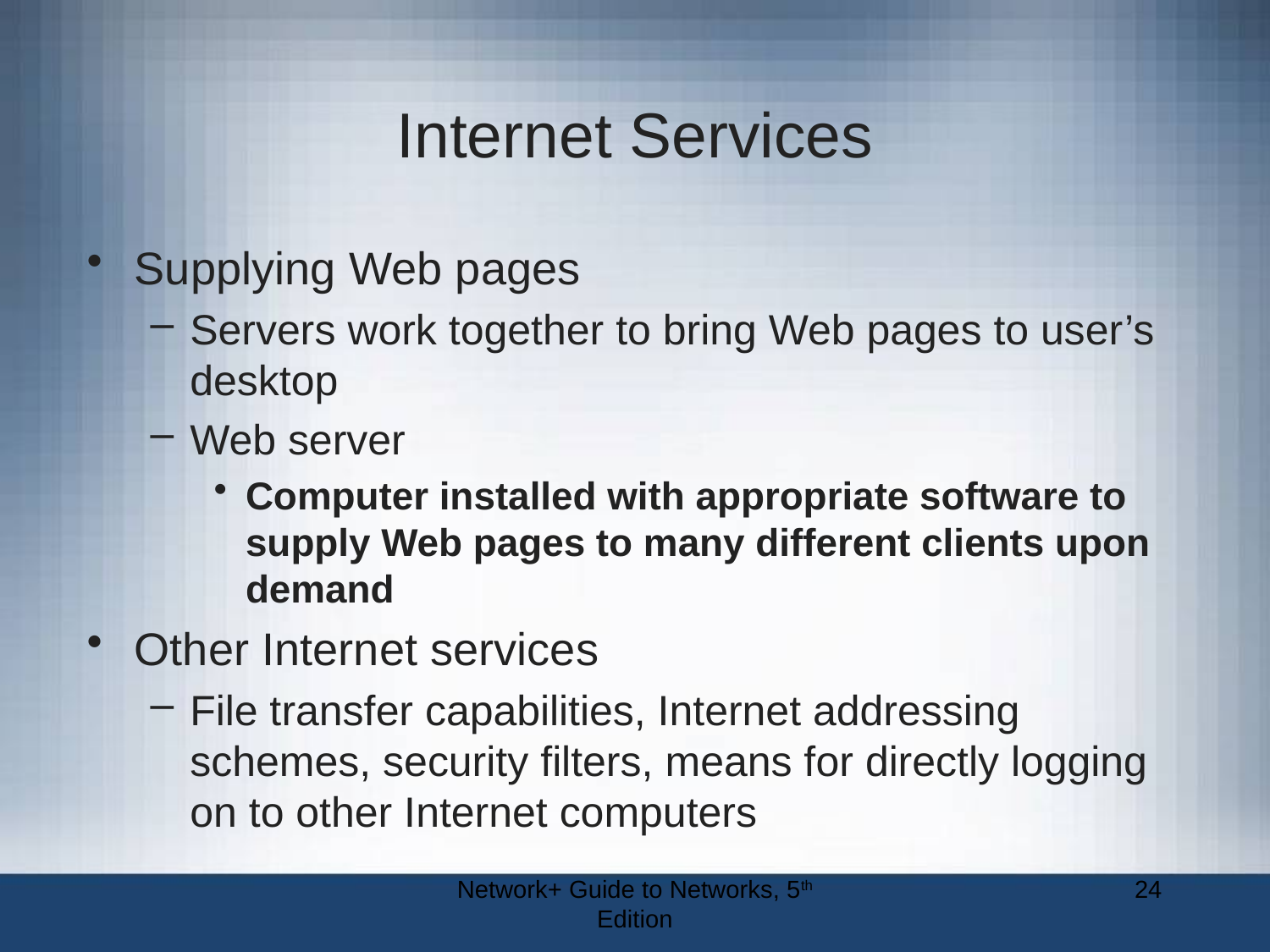

# Internet Services
Supplying Web pages
Servers work together to bring Web pages to user’s desktop
Web server
Computer installed with appropriate software to supply Web pages to many different clients upon demand
Other Internet services
File transfer capabilities, Internet addressing schemes, security filters, means for directly logging on to other Internet computers
Network+ Guide to Networks, 5th Edition
24